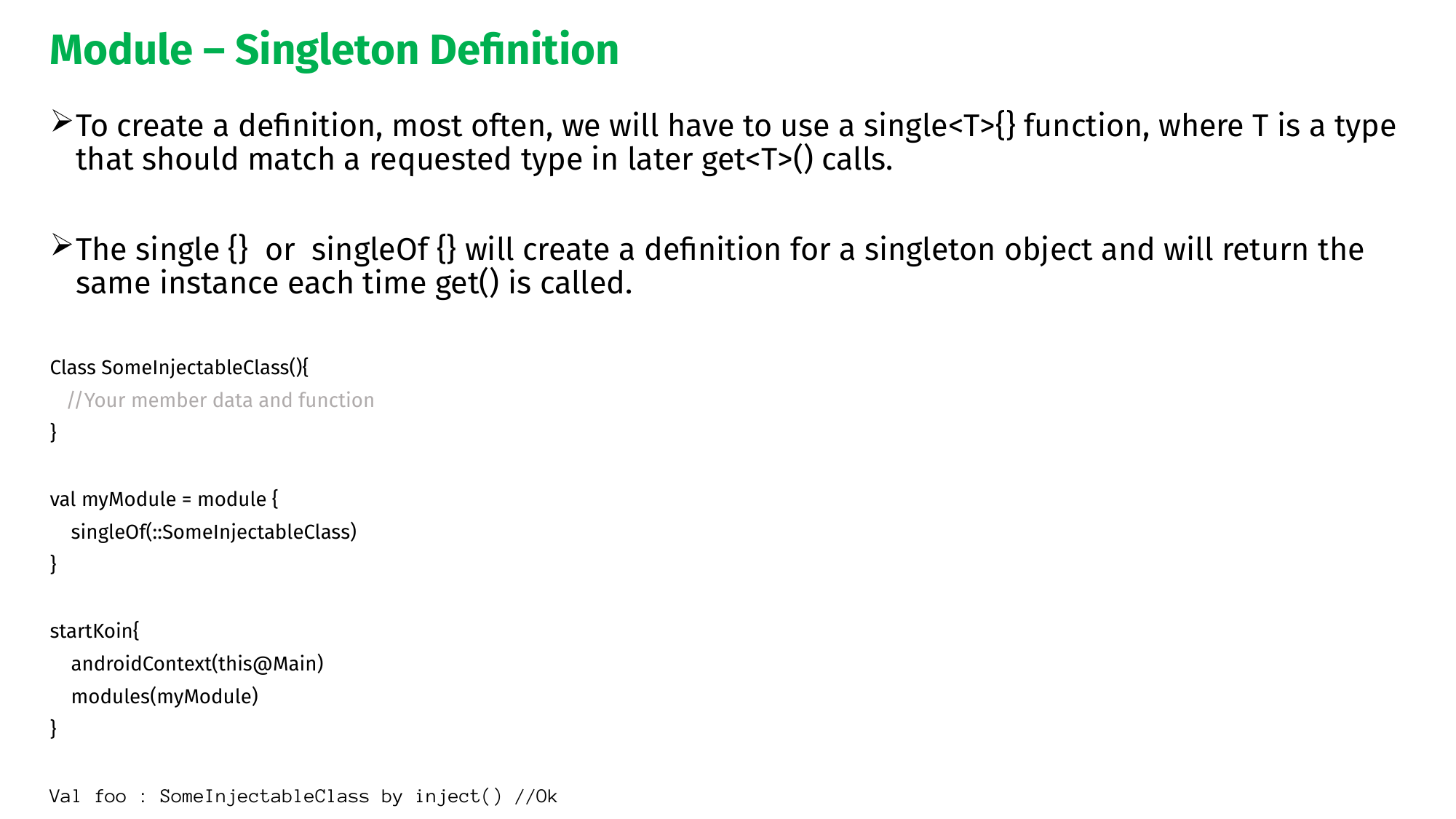

# Module – Singleton Definition
To create a definition, most often, we will have to use a single<T>{} function, where T is a type that should match a requested type in later get<T>() calls.

The single {}  or  singleOf {} will create a definition for a singleton object and will return the same instance each time get() is called.

Class SomeInjectableClass(){
   //Your member data and function
}

val myModule = module {
    singleOf(::SomeInjectableClass)
}

startKoin{
    androidContext(this@Main)
    modules(myModule)
}

Val foo : SomeInjectableClass by inject() //Ok